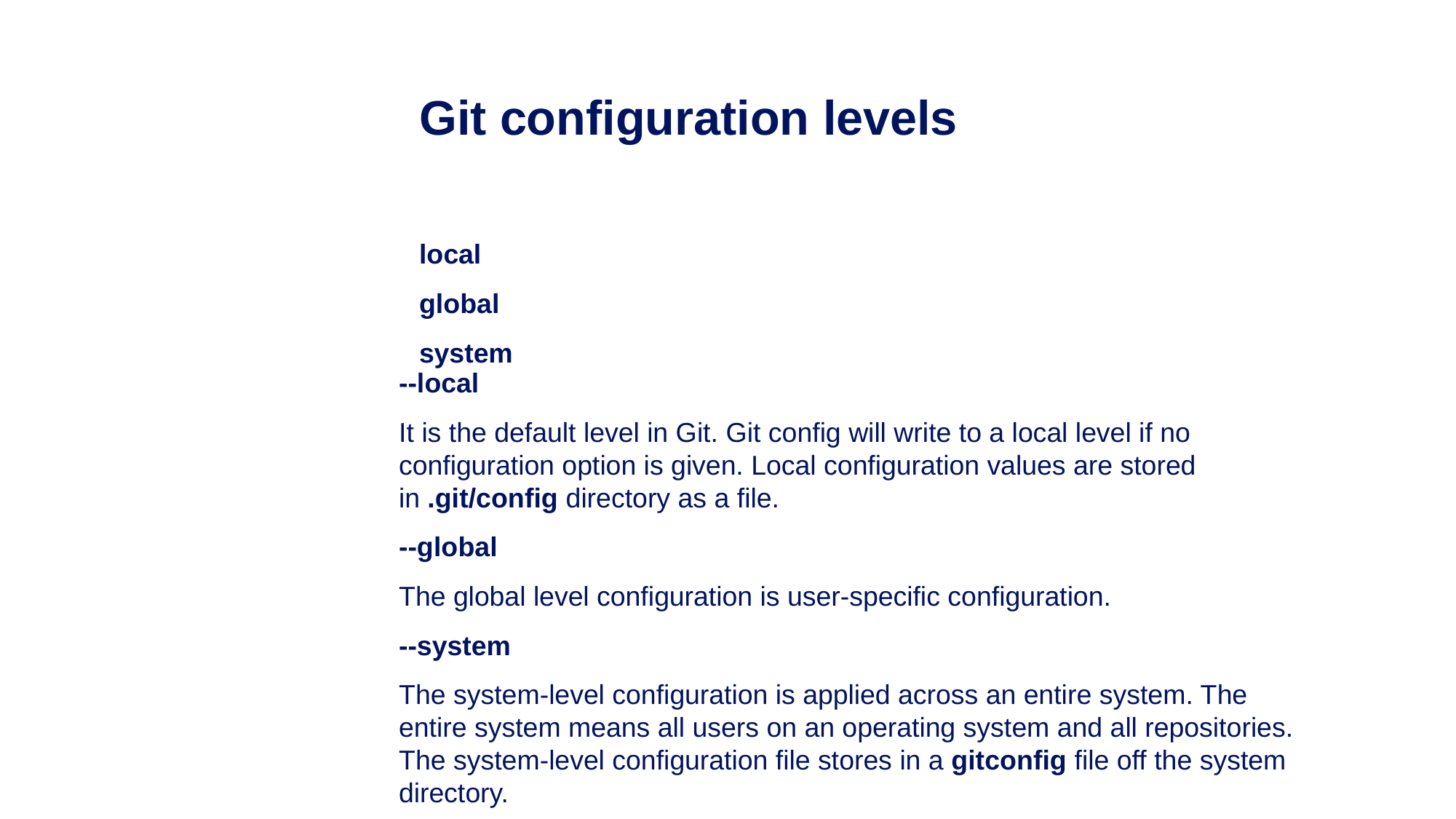

Git configuration levels
local
global
system

--local
It is the default level in Git. Git config will write to a local level if no configuration option is given. Local configuration values are stored in .git/config directory as a file.
--global
The global level configuration is user-specific configuration.
--system
The system-level configuration is applied across an entire system. The entire system means all users on an operating system and all repositories. The system-level configuration file stores in a gitconfig file off the system directory.